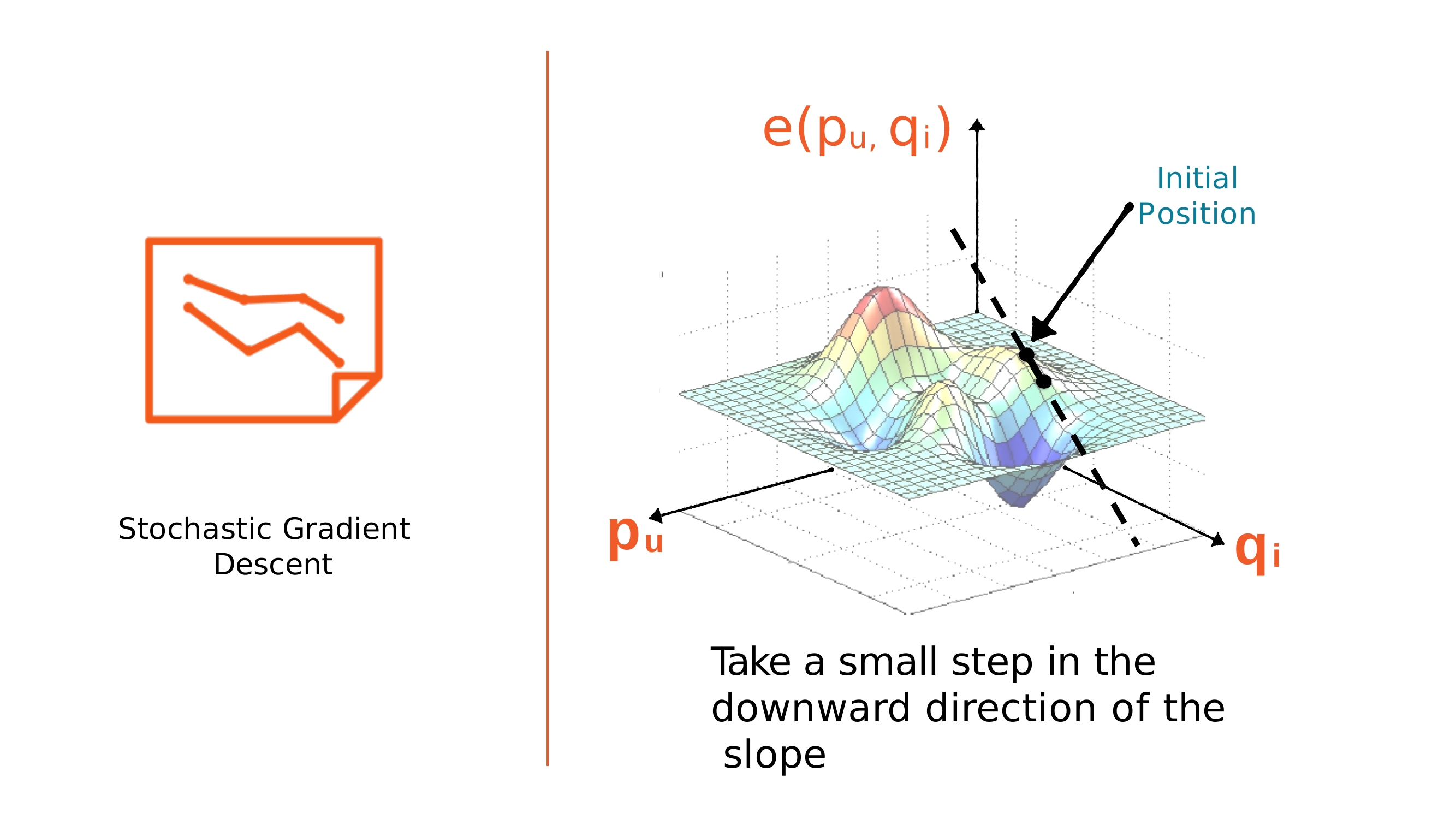

# e(pu, qi)

Initial  Position

pu

qi
Stochastic Gradient  Descent

Take a small step in the  downward direction of the  slope